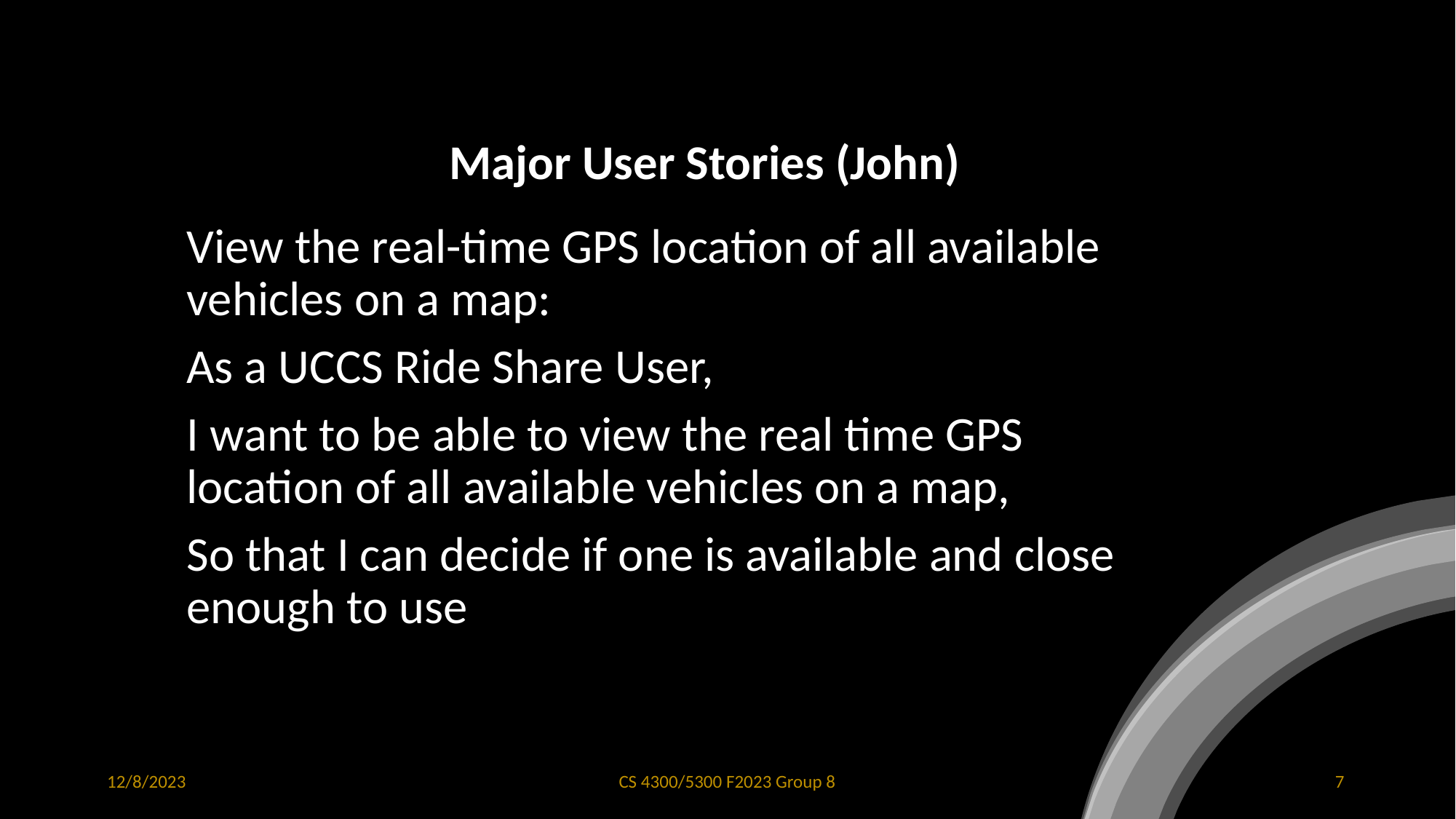

# Major User Stories (John)
View the real-time GPS location of all available vehicles on a map:
As a UCCS Ride Share User,
I want to be able to view the real time GPS location of all available vehicles on a map,
So that I can decide if one is available and close enough to use

12/8/2023
CS 4300/5300 F2023 Group 8
7